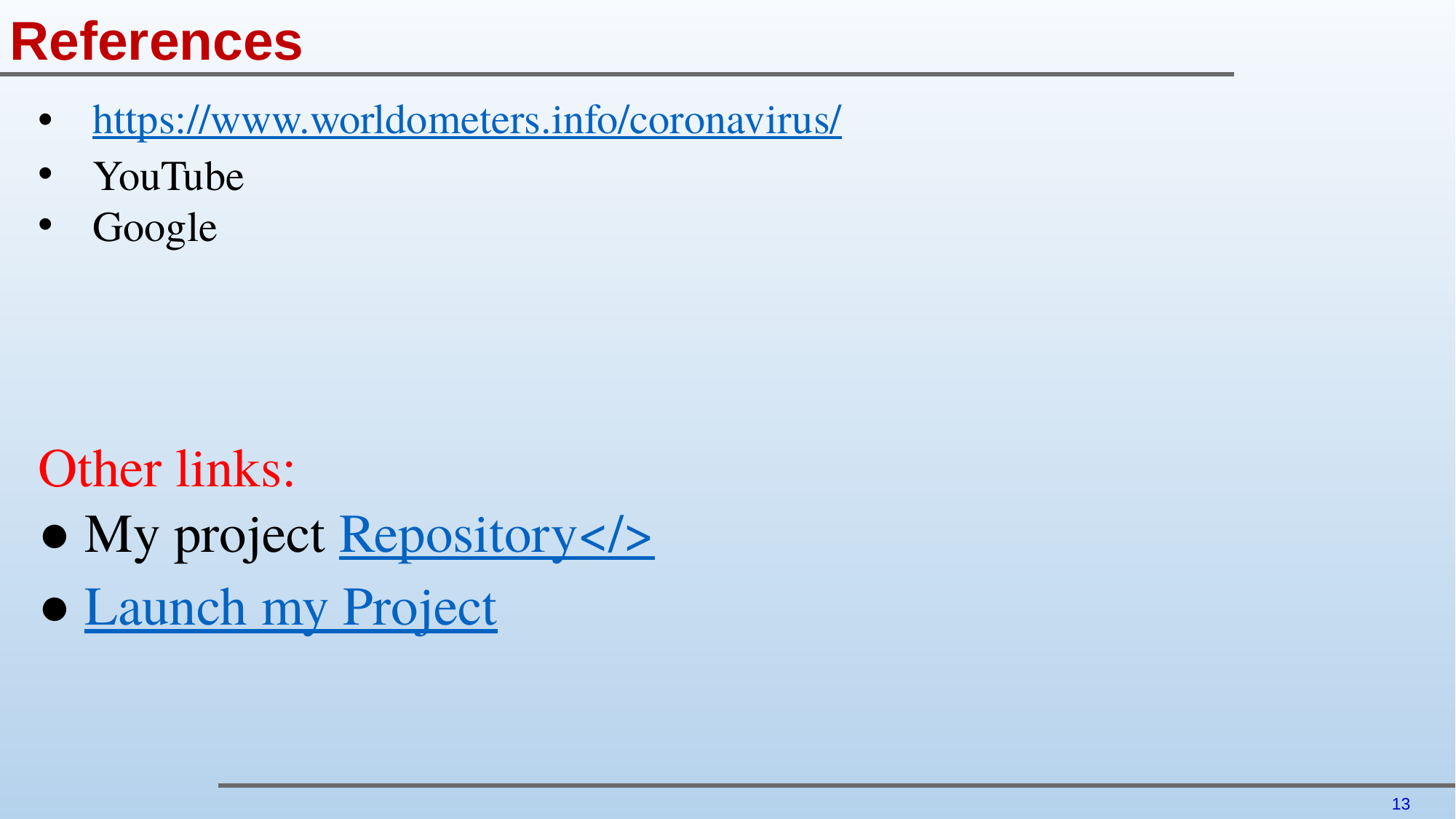

References
https://www.worldometers.info/coronavirus/
YouTube
Google

Other links:
● My project Repository</>
● Launch my Project